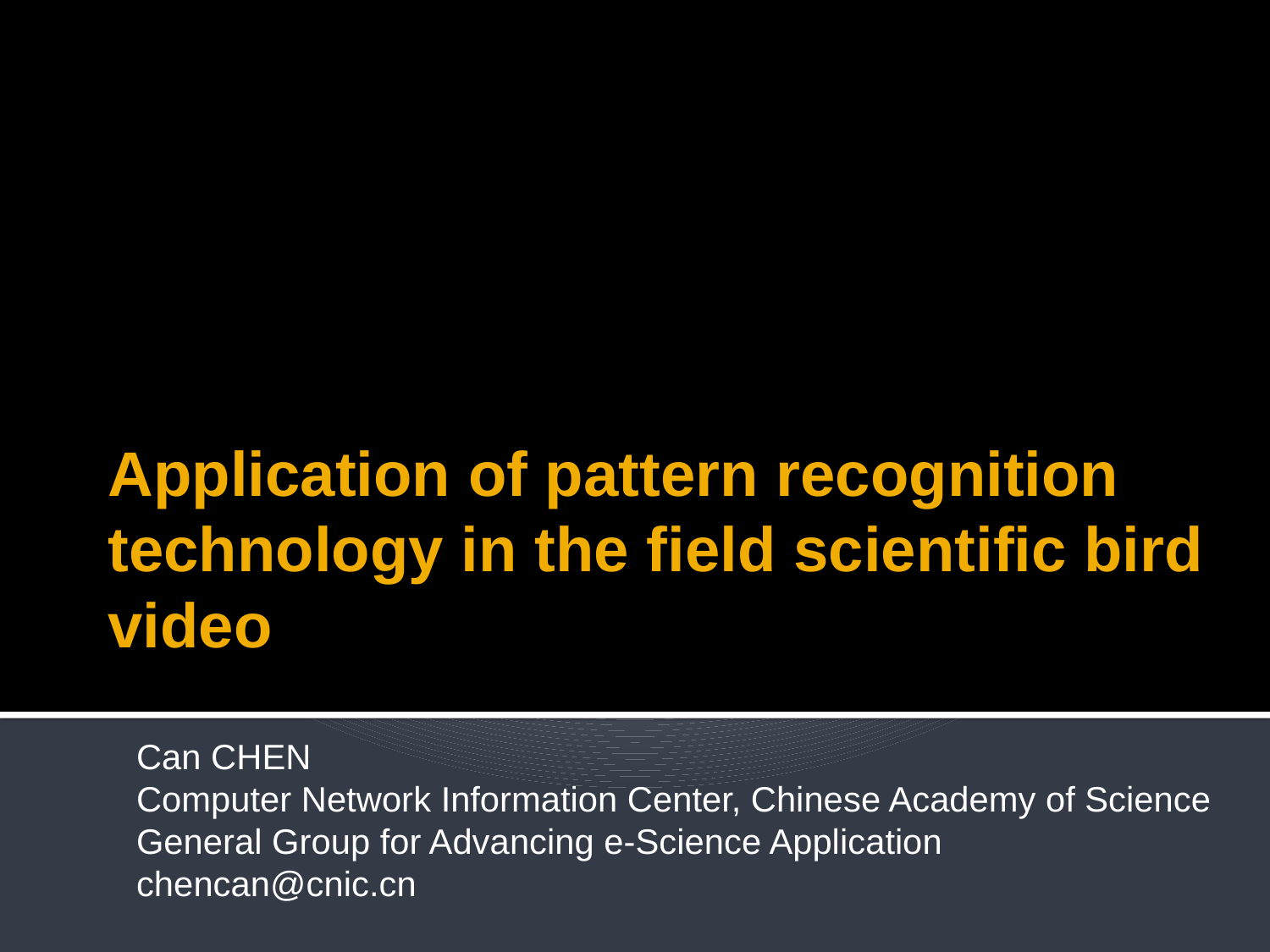

# Application of pattern recognition technology in the field scientific bird video
Can CHEN
Computer Network Information Center, Chinese Academy of Science
General Group for Advancing e-Science Application
chencan@cnic.cn